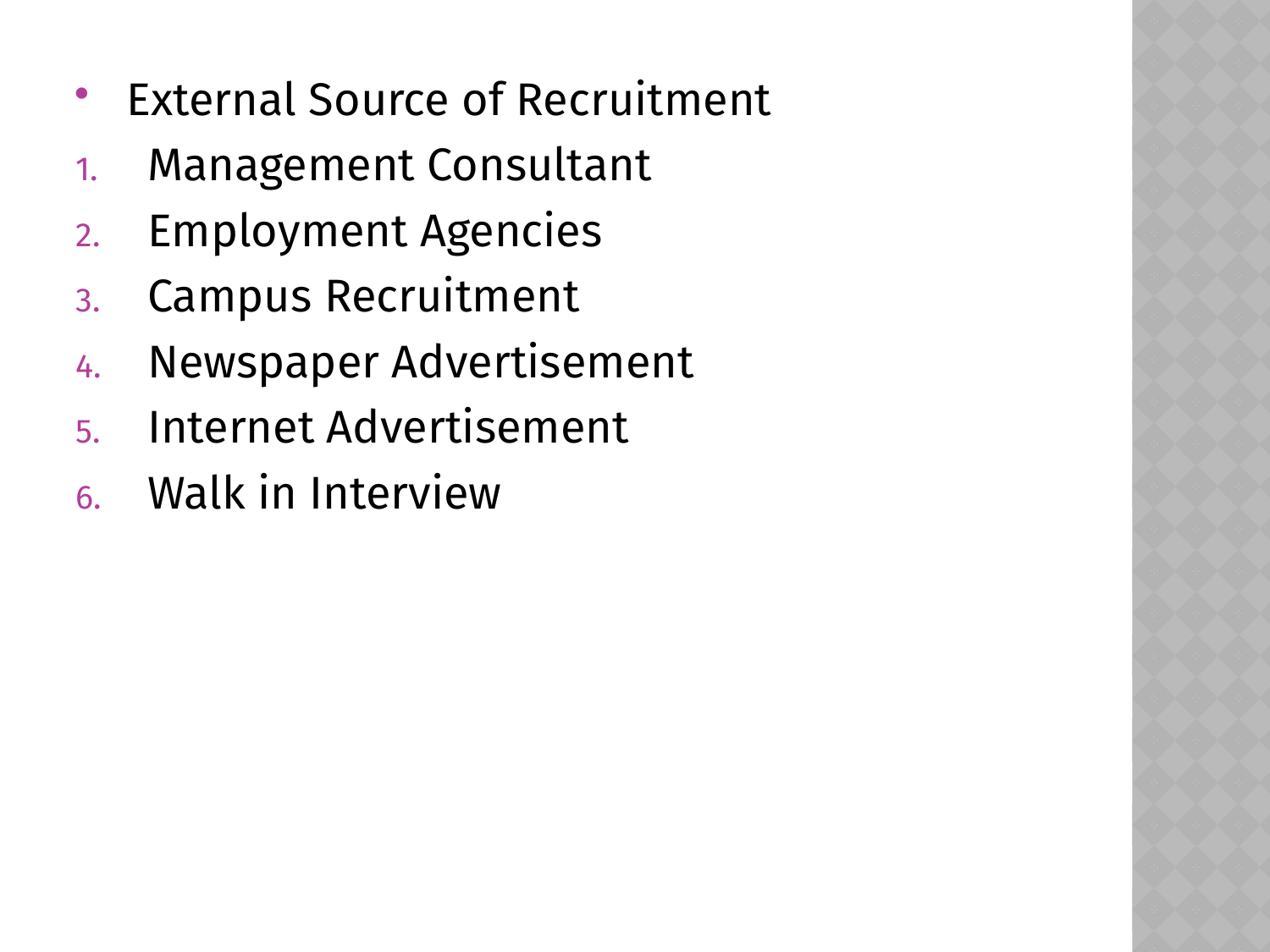

External Source of Recruitment
Management Consultant
Employment Agencies
Campus Recruitment
Newspaper Advertisement
Internet Advertisement
Walk in Interview